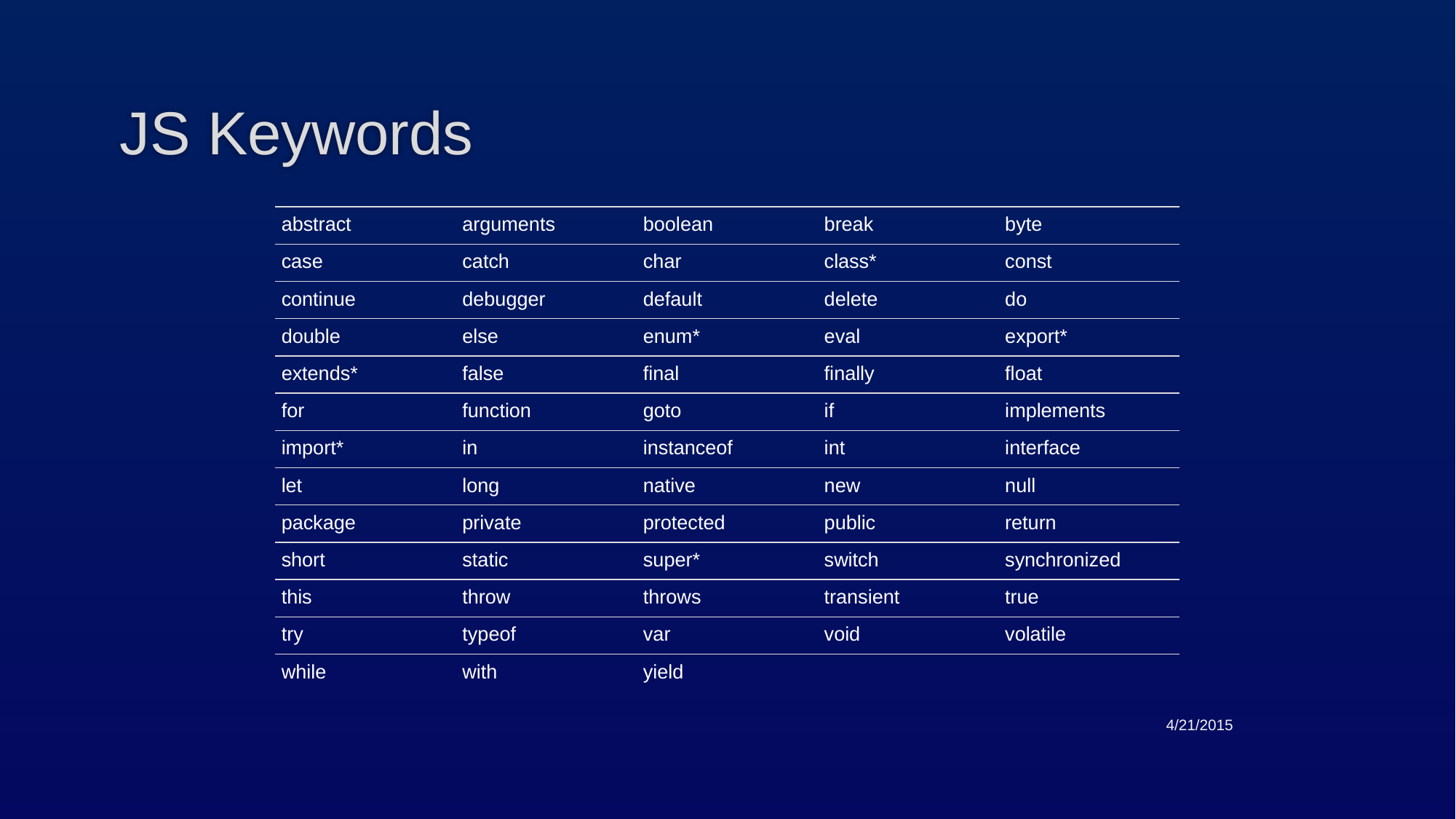

# JS Keywords
| abstract | arguments | boolean | break | byte |
| --- | --- | --- | --- | --- |
| case | catch | char | class\* | const |
| continue | debugger | default | delete | do |
| double | else | enum\* | eval | export\* |
| extends\* | false | final | finally | float |
| for | function | goto | if | implements |
| import\* | in | instanceof | int | interface |
| let | long | native | new | null |
| package | private | protected | public | return |
| short | static | super\* | switch | synchronized |
| this | throw | throws | transient | true |
| try | typeof | var | void | volatile |
| while | with | yield |  |  |
4/21/2015